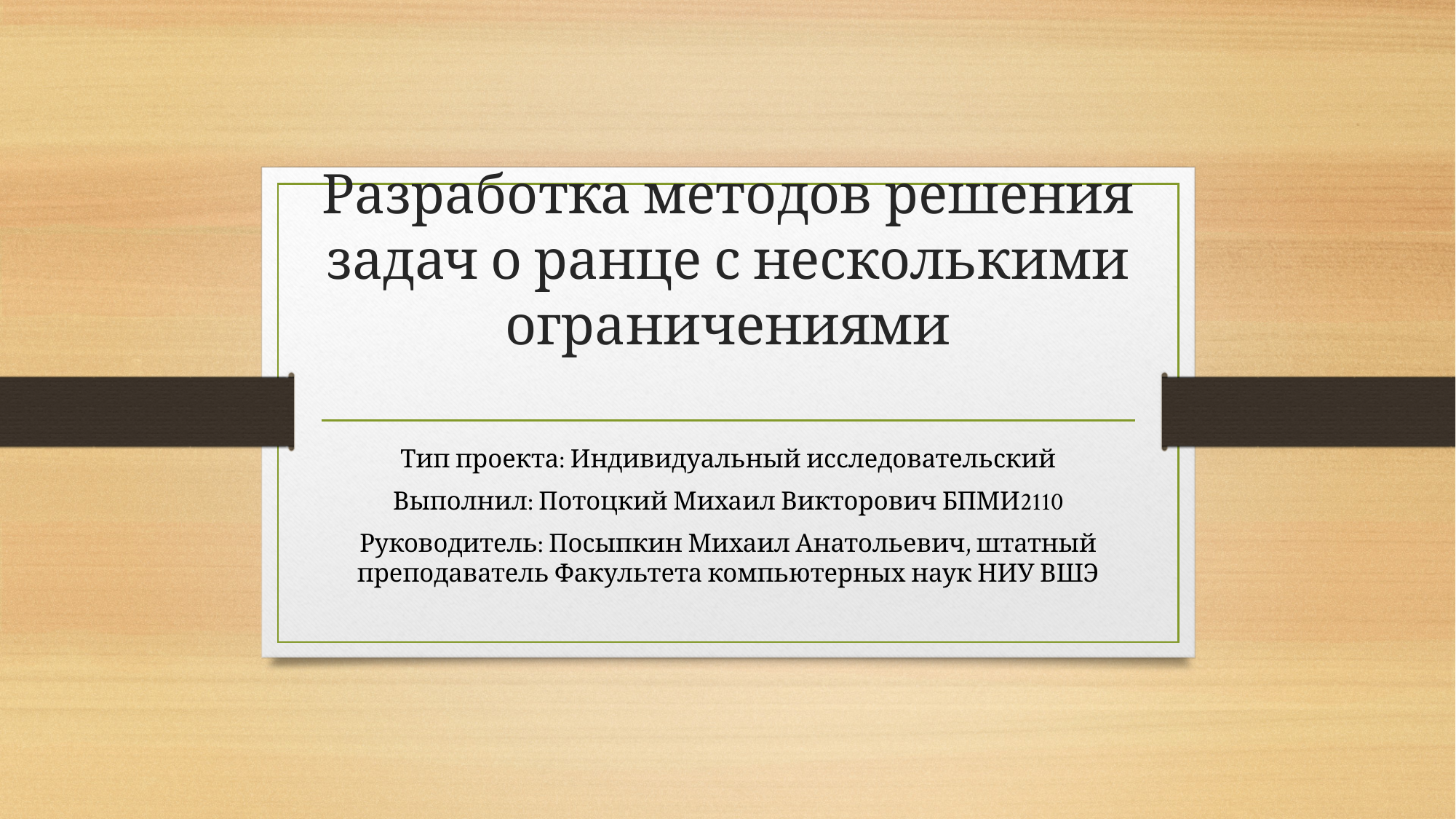

# Разработка методов решения задач о ранце с несколькими ограничениями
Тип проекта: Индивидуальный исследовательский
Выполнил: Потоцкий Михаил Викторович БПМИ2110
Руководитель: Посыпкин Михаил Анатольевич, штатный преподаватель Факультета компьютерных наук НИУ ВШЭ